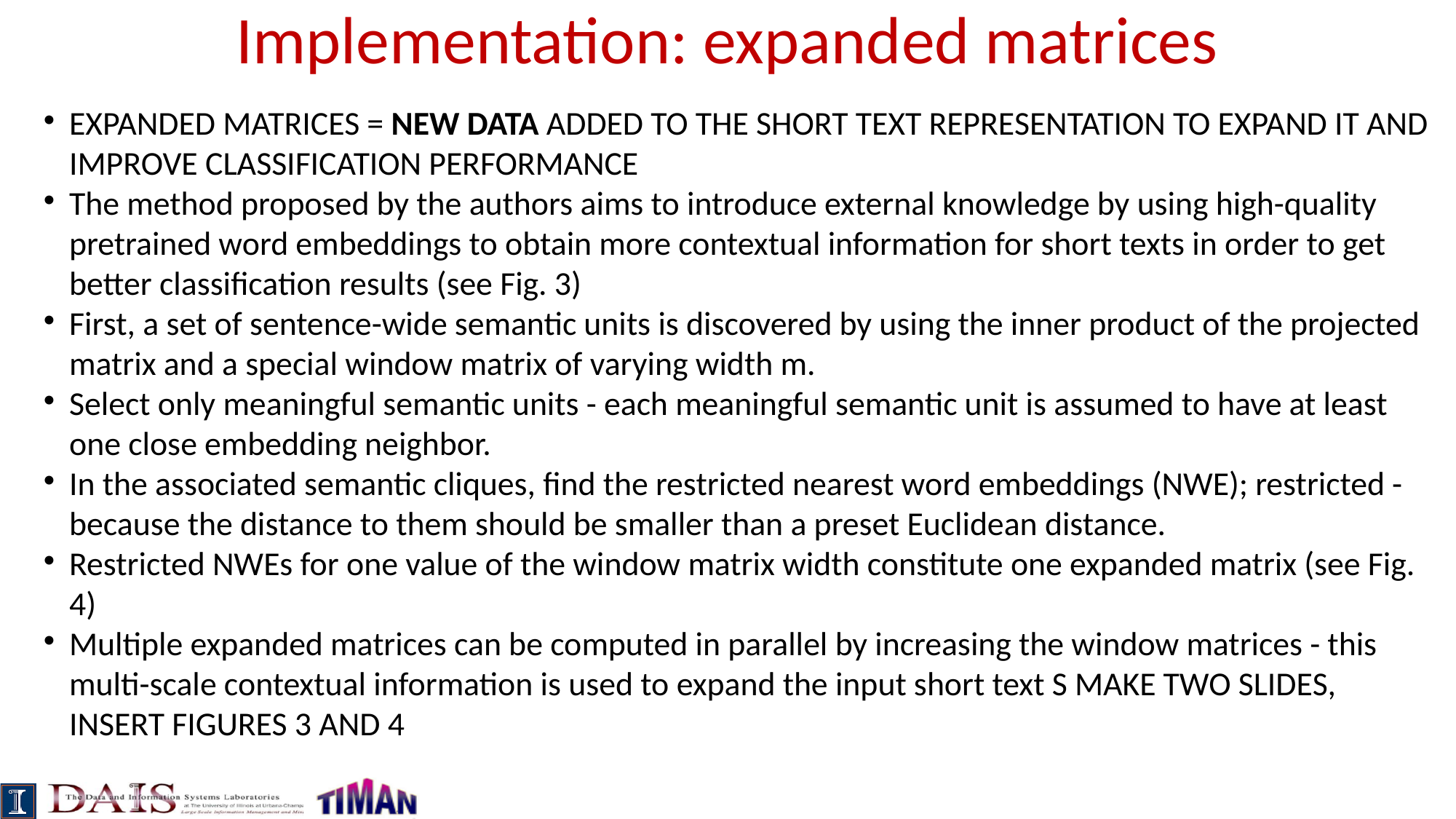

Implementation: expanded matrices
EXPANDED MATRICES = NEW DATA ADDED TO THE SHORT TEXT REPRESENTATION TO EXPAND IT AND IMPROVE CLASSIFICATION PERFORMANCE
The method proposed by the authors aims to introduce external knowledge by using high-quality pretrained word embeddings to obtain more contextual information for short texts in order to get better classification results (see Fig. 3)
First, a set of sentence-wide semantic units is discovered by using the inner product of the projected matrix and a special window matrix of varying width m.
Select only meaningful semantic units - each meaningful semantic unit is assumed to have at least one close embedding neighbor.
In the associated semantic cliques, find the restricted nearest word embeddings (NWE); restricted - because the distance to them should be smaller than a preset Euclidean distance.
Restricted NWEs for one value of the window matrix width constitute one expanded matrix (see Fig. 4)
Multiple expanded matrices can be computed in parallel by increasing the window matrices - this multi-scale contextual information is used to expand the input short text S MAKE TWO SLIDES, INSERT FIGURES 3 AND 4